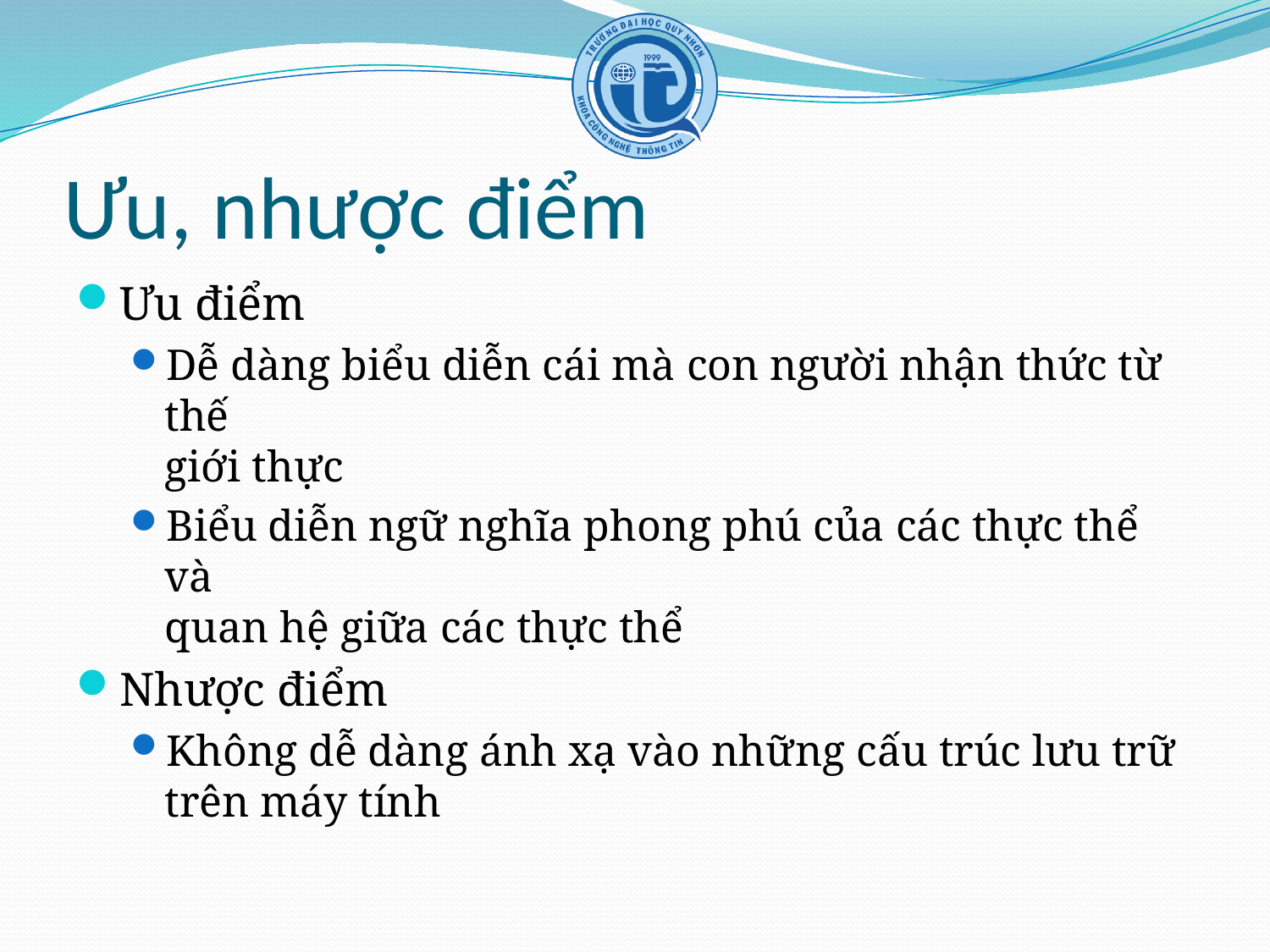

# Ưu, nhược điểm
Ưu điểm
Dễ dàng biểu diễn cái mà con người nhận thức từ thế
giới thực
Biểu diễn ngữ nghĩa phong phú của các thực thể và
quan hệ giữa các thực thể
Nhược điểm
Không dễ dàng ánh xạ vào những cấu trúc lưu trữ
trên máy tính